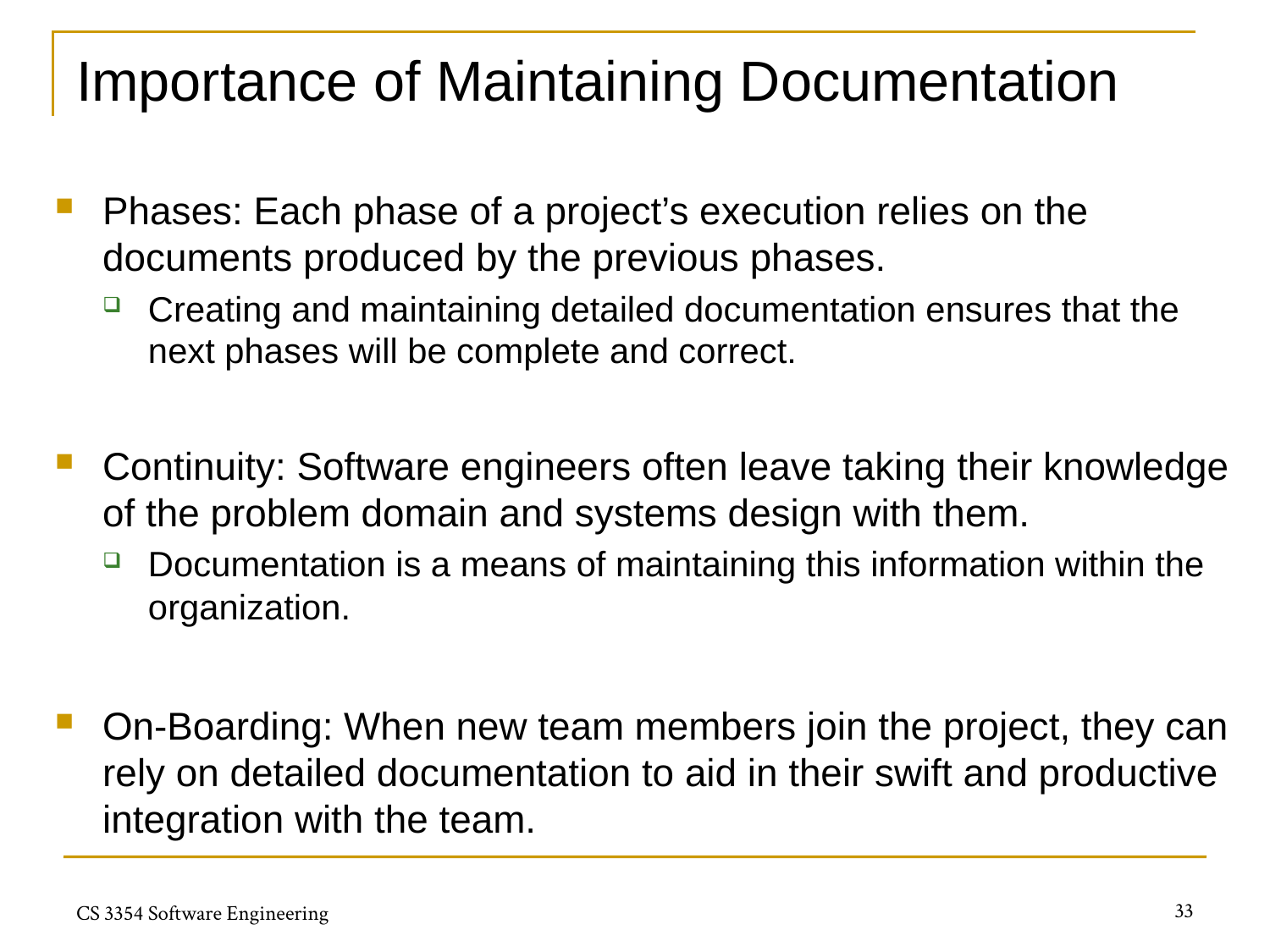

# Importance of Maintaining Documentation
Phases: Each phase of a project’s execution relies on the documents produced by the previous phases.
Creating and maintaining detailed documentation ensures that the next phases will be complete and correct.

Continuity: Software engineers often leave taking their knowledge of the problem domain and systems design with them.
Documentation is a means of maintaining this information within the organization.

On-Boarding: When new team members join the project, they can rely on detailed documentation to aid in their swift and productive integration with the team.
33
CS 3354 Software Engineering